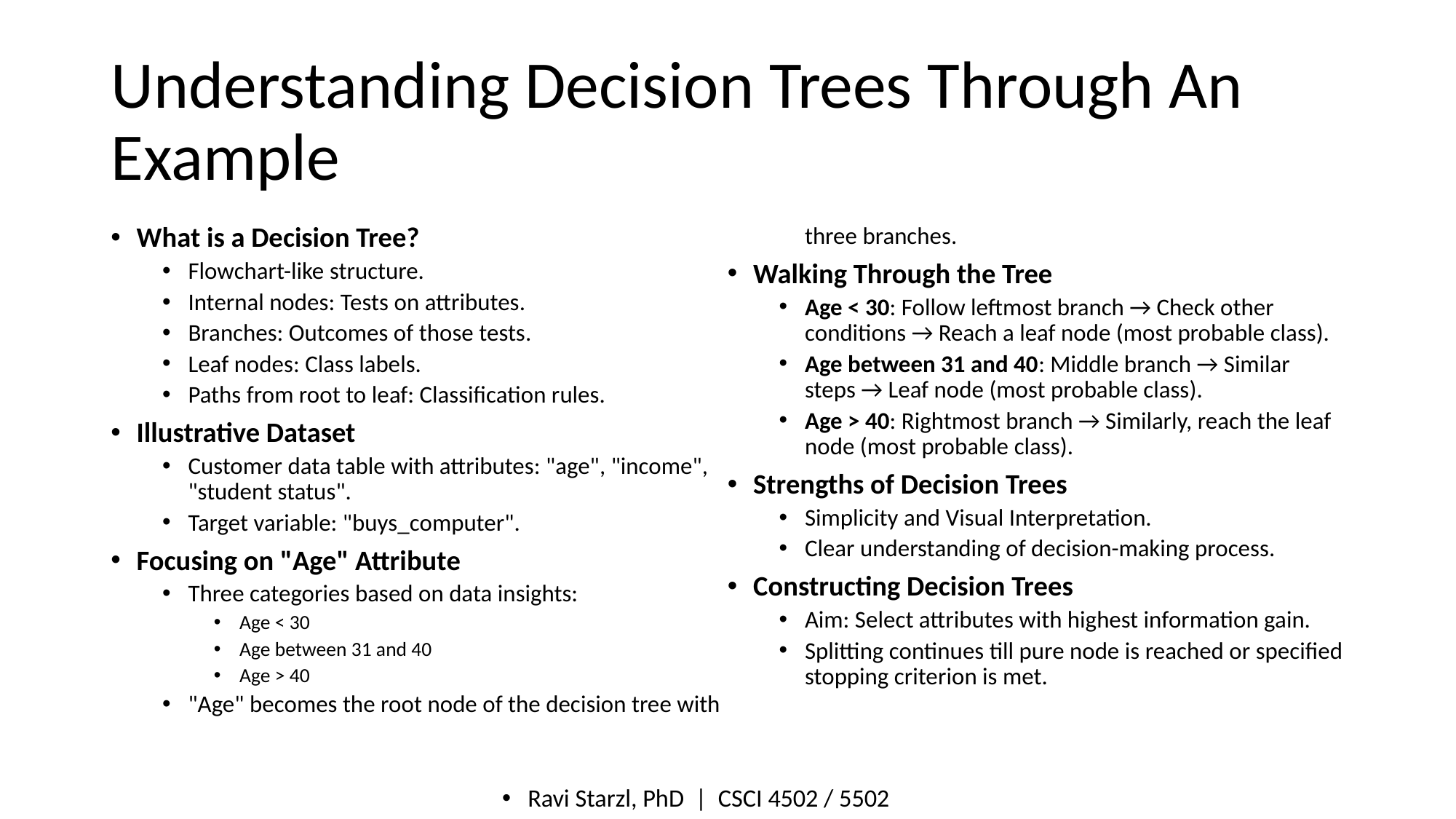

# Understanding Decision Trees Through An Example
What is a Decision Tree?
Flowchart-like structure.
Internal nodes: Tests on attributes.
Branches: Outcomes of those tests.
Leaf nodes: Class labels.
Paths from root to leaf: Classification rules.
Illustrative Dataset
Customer data table with attributes: "age", "income", "student status".
Target variable: "buys_computer".
Focusing on "Age" Attribute
Three categories based on data insights:
Age < 30
Age between 31 and 40
Age > 40
"Age" becomes the root node of the decision tree with three branches.
Walking Through the Tree
Age < 30: Follow leftmost branch → Check other conditions → Reach a leaf node (most probable class).
Age between 31 and 40: Middle branch → Similar steps → Leaf node (most probable class).
Age > 40: Rightmost branch → Similarly, reach the leaf node (most probable class).
Strengths of Decision Trees
Simplicity and Visual Interpretation.
Clear understanding of decision-making process.
Constructing Decision Trees
Aim: Select attributes with highest information gain.
Splitting continues till pure node is reached or specified stopping criterion is met.

Ravi Starzl, PhD  |  CSCI 4502 / 5502​